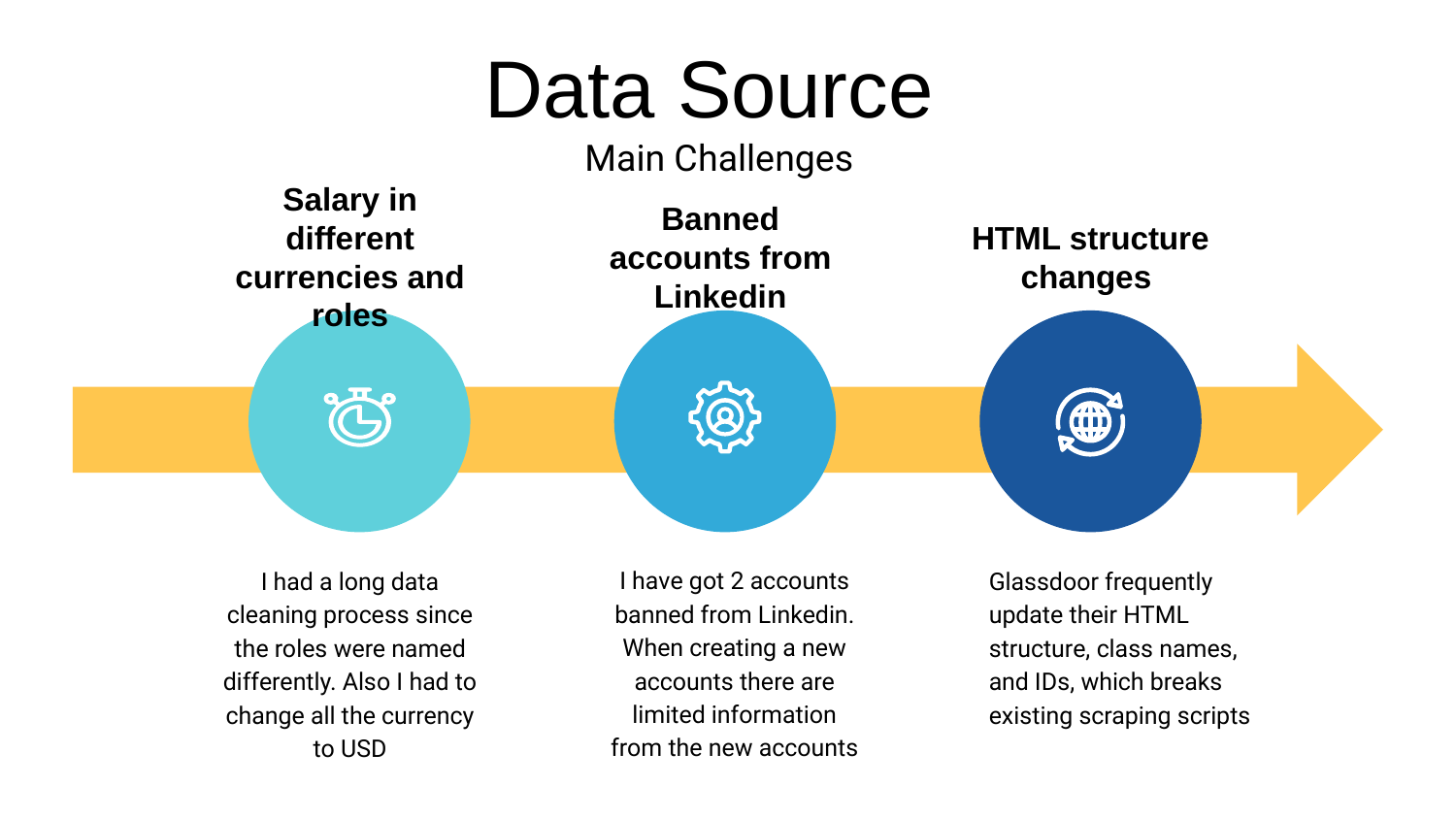

# Data Source
Main Challenges
Web Scraping Project with Python
HTML structure changes
Salary in different currencies and roles
Banned accounts from Linkedin

I have got 2 accounts banned from Linkedin. When creating a new accounts there are limited information from the new accounts

I had a long data cleaning process since the roles were named differently. Also I had to change all the currency to USD
Glassdoor frequently update their HTML structure, class names, and IDs, which breaks existing scraping scripts